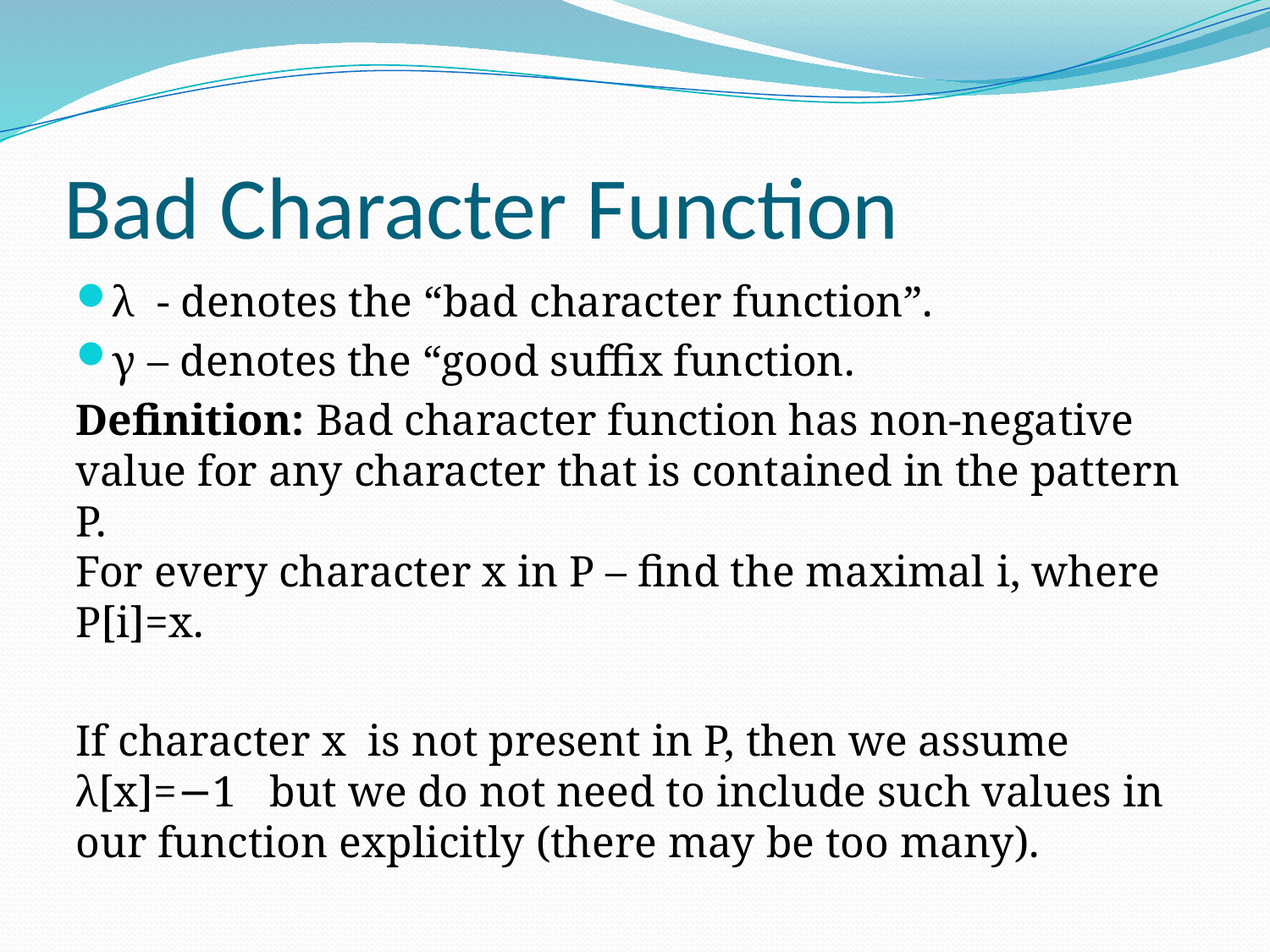

# Bad Character Function
λ  - denotes the “bad character function”.
γ – denotes the “good suffix function.
Definition: Bad character function has non-negative value for any character that is contained in the pattern P.
For every character x in P – find the maximal i, where P[i]=x.

If character x  is not present in P, then we assume λ[x]=−1   but we do not need to include such values in our function explicitly (there may be too many).